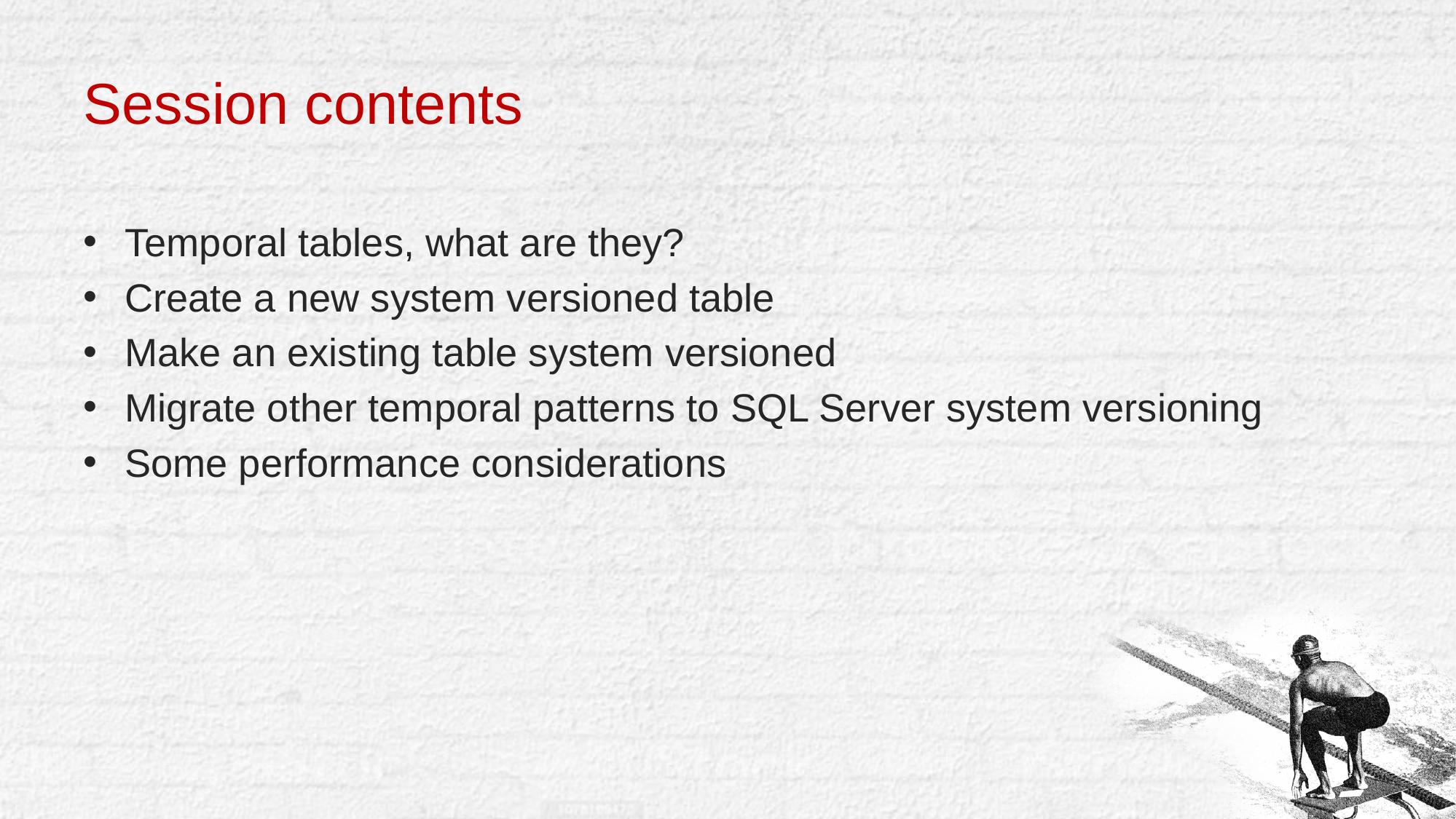

# Session contents
Temporal tables, what are they?
Create a new system versioned table
Make an existing table system versioned
Migrate other temporal patterns to SQL Server system versioning
Some performance considerations